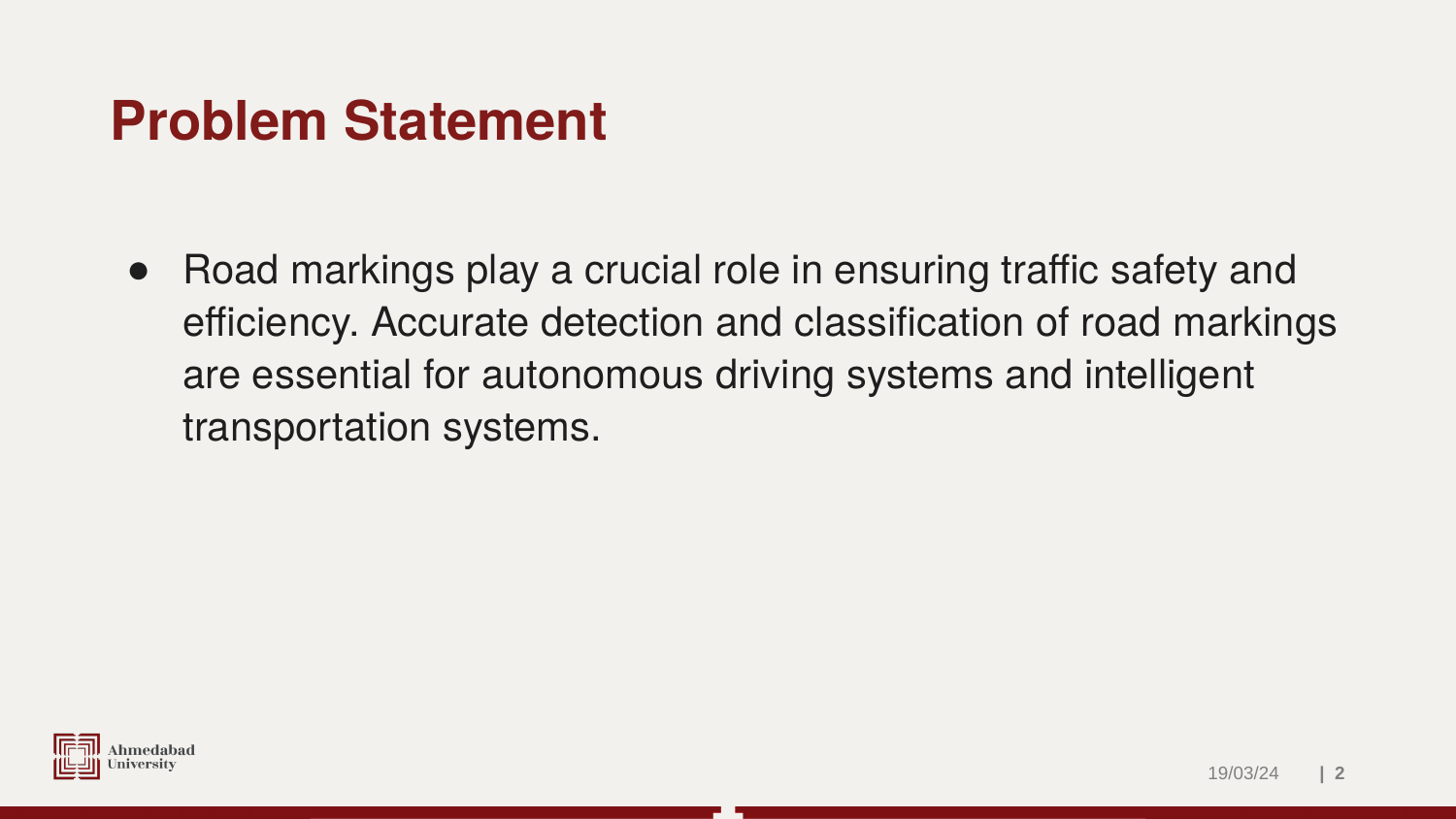

# Problem Statement
Road markings play a crucial role in ensuring traffic safety and efficiency. Accurate detection and classification of road markings are essential for autonomous driving systems and intelligent transportation systems.
19/03/24
|  2